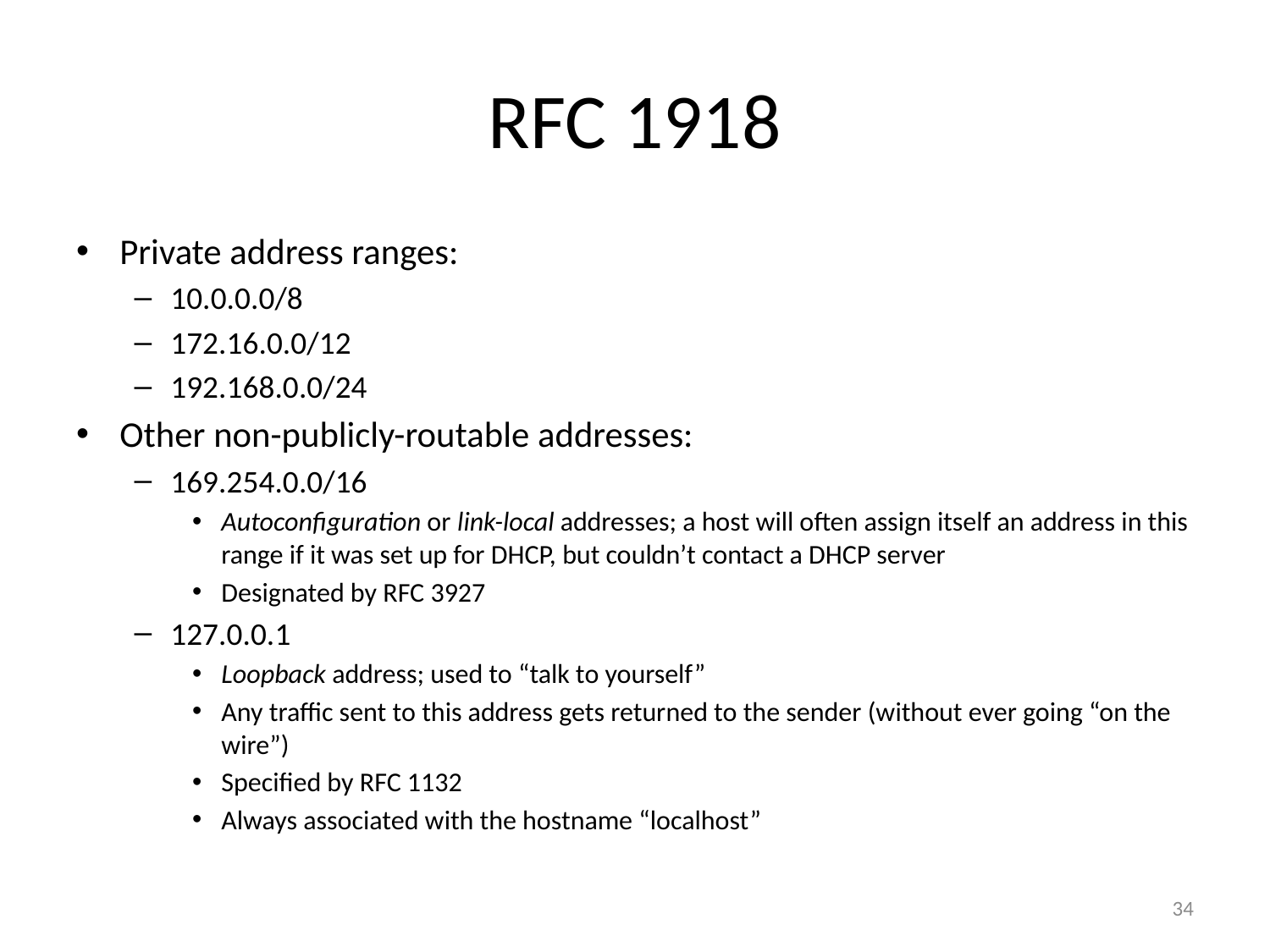

# RFC 1918
Private address ranges:
10.0.0.0/8
172.16.0.0/12
192.168.0.0/24
Other non-publicly-routable addresses:
169.254.0.0/16
Autoconfiguration or link-local addresses; a host will often assign itself an address in this range if it was set up for DHCP, but couldn’t contact a DHCP server
Designated by RFC 3927
127.0.0.1
Loopback address; used to “talk to yourself”
Any traffic sent to this address gets returned to the sender (without ever going “on the wire”)
Specified by RFC 1132
Always associated with the hostname “localhost”
34